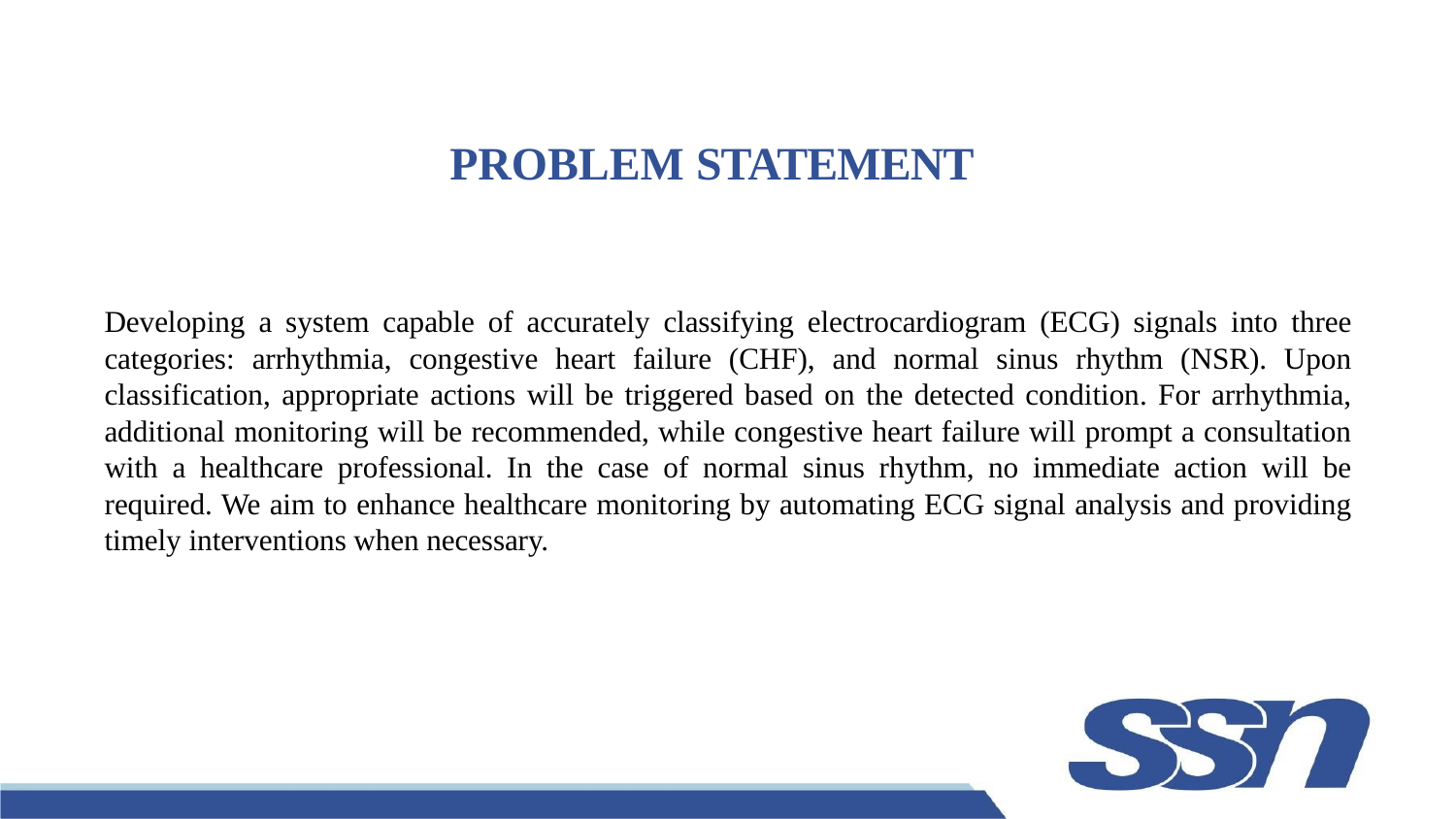

# PROBLEM STATEMENT
Developing a system capable of accurately classifying electrocardiogram (ECG) signals into three categories: arrhythmia, congestive heart failure (CHF), and normal sinus rhythm (NSR). Upon classification, appropriate actions will be triggered based on the detected condition. For arrhythmia, additional monitoring will be recommended, while congestive heart failure will prompt a consultation with a healthcare professional. In the case of normal sinus rhythm, no immediate action will be required. We aim to enhance healthcare monitoring by automating ECG signal analysis and providing timely interventions when necessary.